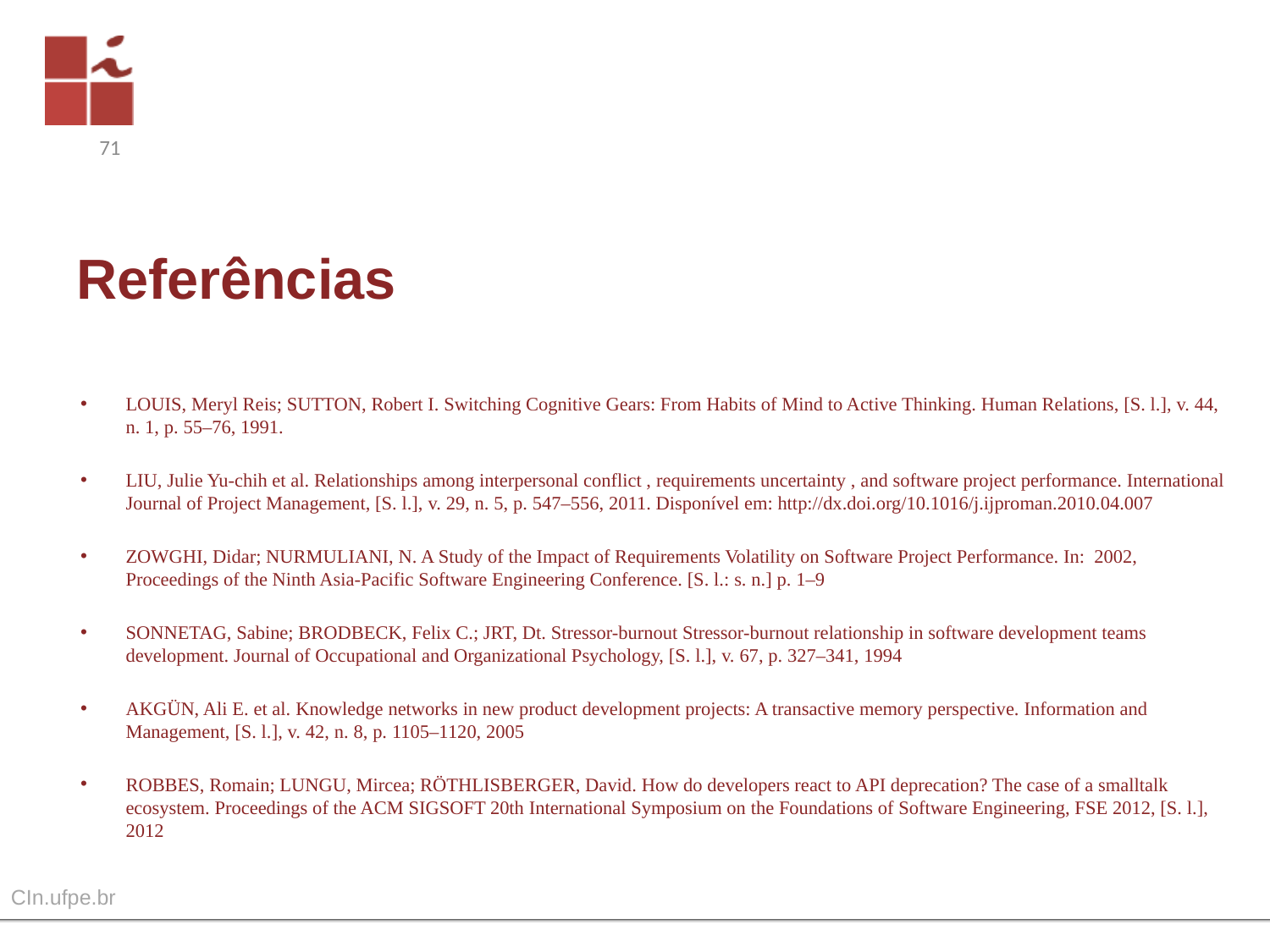

71
# Referências
LOUIS, Meryl Reis; SUTTON, Robert I. Switching Cognitive Gears: From Habits of Mind to Active Thinking. Human Relations, [S. l.], v. 44, n. 1, p. 55–76, 1991.

LIU, Julie Yu-chih et al. Relationships among interpersonal conflict , requirements uncertainty , and software project performance. International Journal of Project Management, [S. l.], v. 29, n. 5, p. 547–556, 2011. Disponível em: http://dx.doi.org/10.1016/j.ijproman.2010.04.007

ZOWGHI, Didar; NURMULIANI, N. A Study of the Impact of Requirements Volatility on Software Project Performance. In:  2002, Proceedings of the Ninth Asia-Pacific Software Engineering Conference. [S. l.: s. n.] p. 1–9

SONNETAG, Sabine; BRODBECK, Felix C.; JRT, Dt. Stressor-burnout Stressor-burnout relationship in software development teams development. Journal of Occupational and Organizational Psychology, [S. l.], v. 67, p. 327–341, 1994

AKGÜN, Ali E. et al. Knowledge networks in new product development projects: A transactive memory perspective. Information and Management, [S. l.], v. 42, n. 8, p. 1105–1120, 2005

ROBBES, Romain; LUNGU, Mircea; RÖTHLISBERGER, David. How do developers react to API deprecation? The case of a smalltalk ecosystem. Proceedings of the ACM SIGSOFT 20th International Symposium on the Foundations of Software Engineering, FSE 2012, [S. l.],  2012